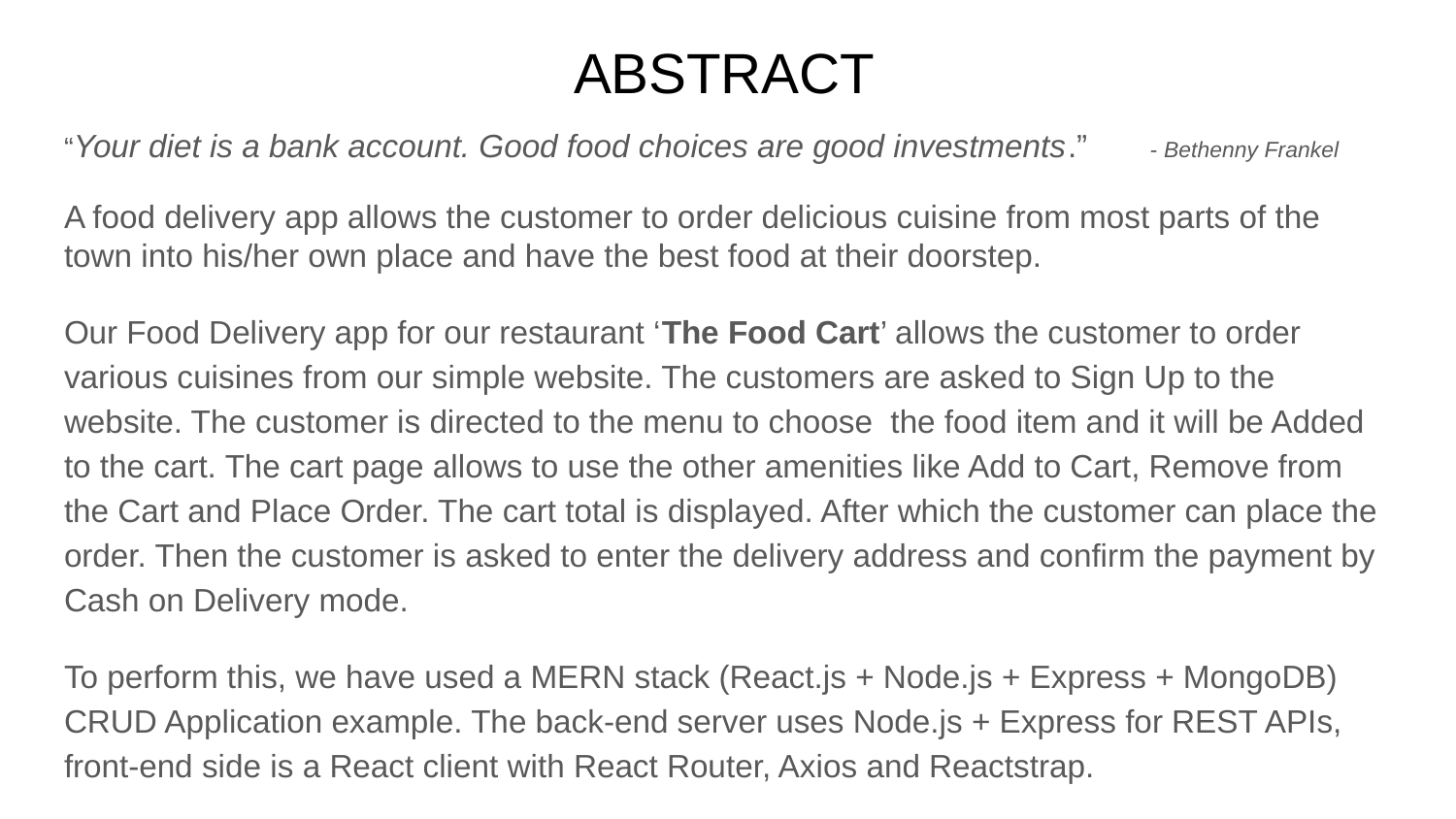

# ABSTRACT
“Your diet is a bank account. Good food choices are good investments.”       - Bethenny Frankel
A food delivery app allows the customer to order delicious cuisine from most parts of the town into his/her own place and have the best food at their doorstep.
Our Food Delivery app for our restaurant ‘The Food Cart’ allows the customer to order various cuisines from our simple website. The customers are asked to Sign Up to the website. The customer is directed to the menu to choose  the food item and it will be Added to the cart. The cart page allows to use the other amenities like Add to Cart, Remove from the Cart and Place Order. The cart total is displayed. After which the customer can place the order. Then the customer is asked to enter the delivery address and confirm the payment by Cash on Delivery mode.
To perform this, we have used a MERN stack (React.js + Node.js + Express + MongoDB) CRUD Application example. The back-end server uses Node.js + Express for REST APIs, front-end side is a React client with React Router, Axios and Reactstrap.